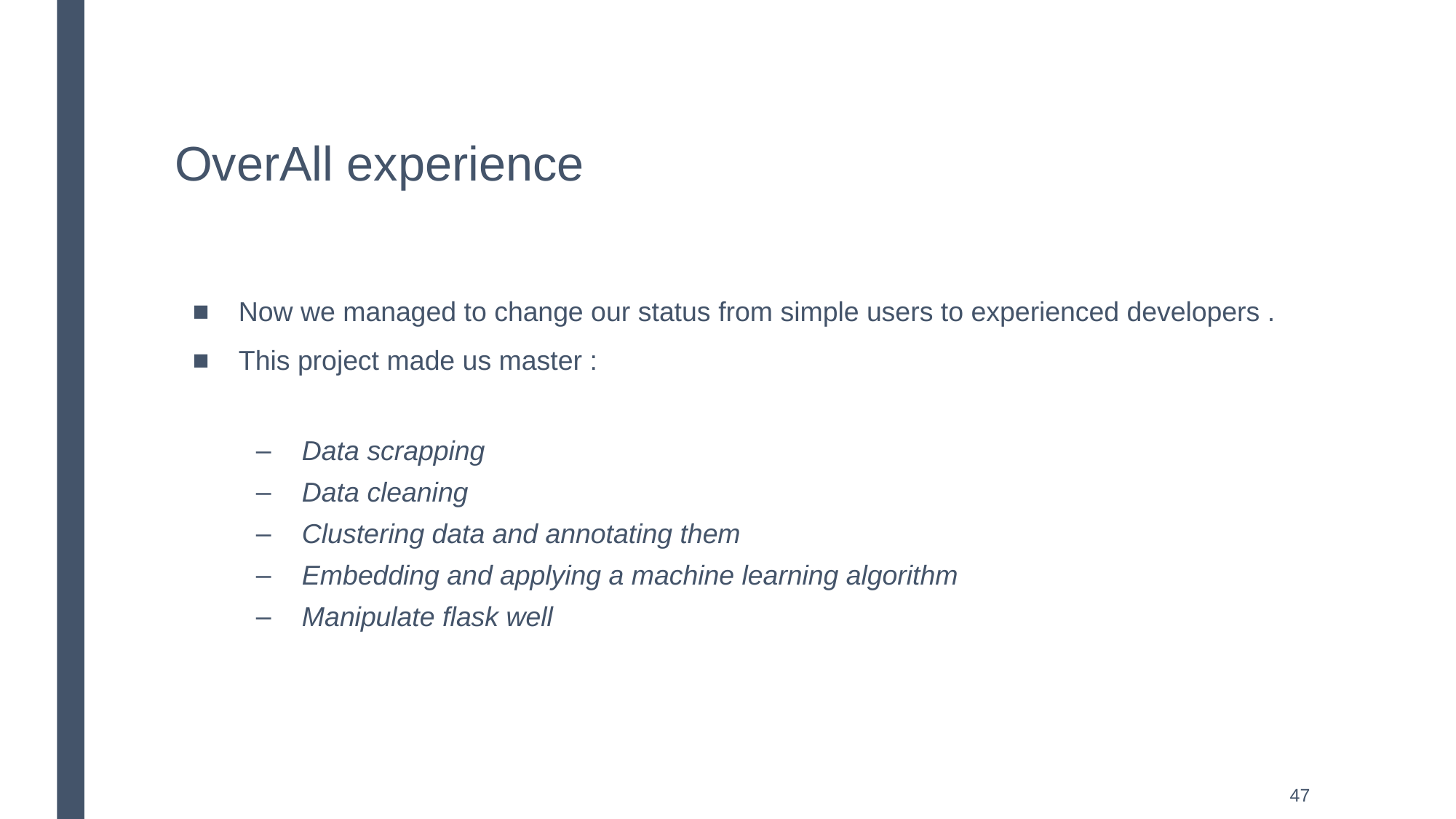

# OverAll experience
Now we managed to change our status from simple users to experienced developers .
This project made us master :

Data scrapping
Data cleaning
Clustering data and annotating them
Embedding and applying a machine learning algorithm
Manipulate flask well

47